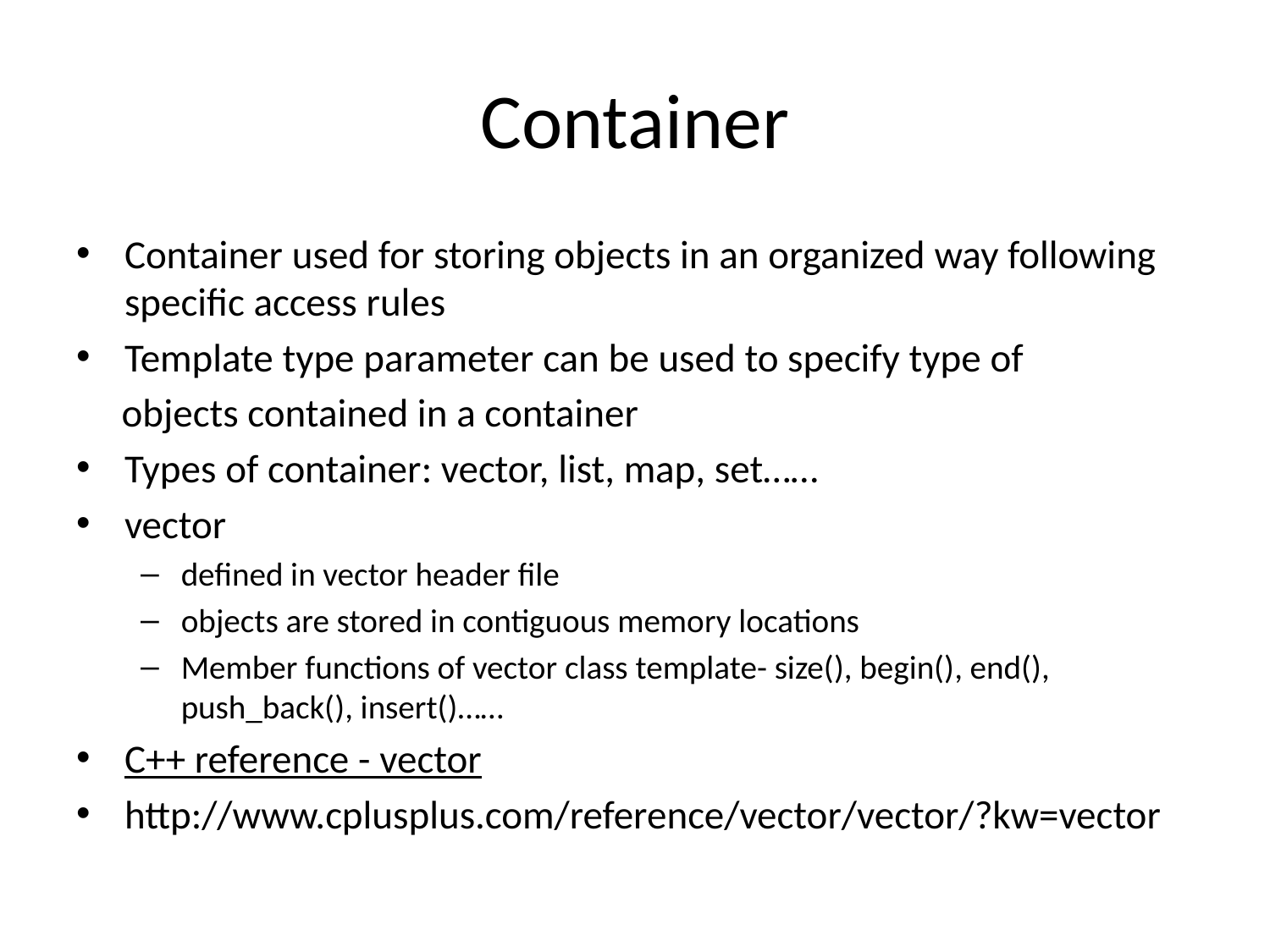

# Container
Container used for storing objects in an organized way following specific access rules
Template type parameter can be used to specify type of
     objects contained in a container
Types of container: vector, list, map, set……
vector
defined in vector header file
objects are stored in contiguous memory locations
Member functions of vector class template- size(), begin(), end(), push_back(), insert()……
C++ reference - vector
http://www.cplusplus.com/reference/vector/vector/?kw=vector